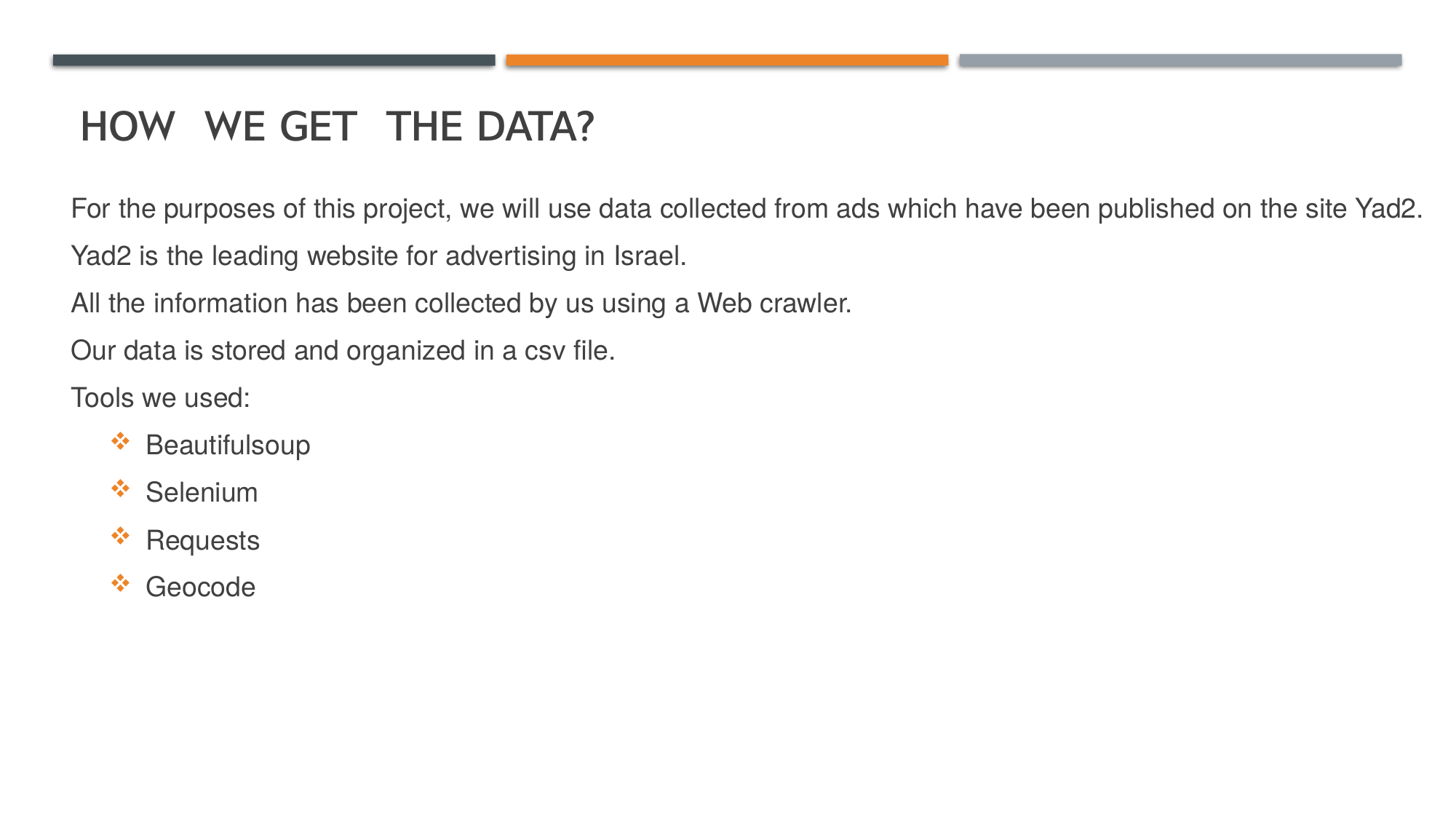

# How  we get  the data?
For the purposes of this project, we will use data collected from ads which have been published on the site Yad2.
Yad2 is the leading website for advertising in Israel.
All the information has been collected by us using a Web crawler.
Our data is stored and organized in a csv file.
Tools we used:
Beautifulsoup
Selenium
Requests
Geocode